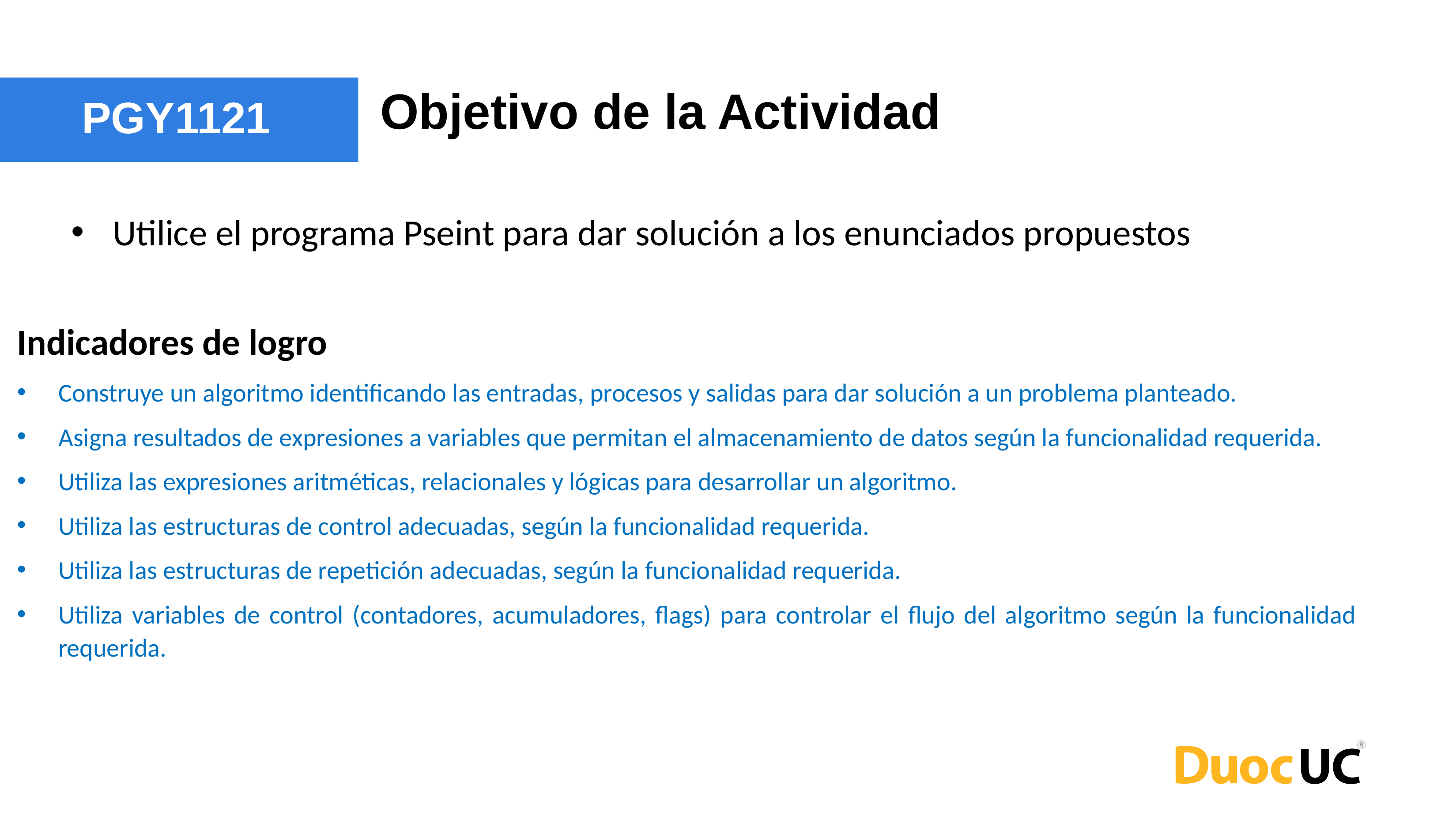

Objetivo de la Actividad
PGY1121
Utilice el programa Pseint para dar solución a los enunciados propuestos
Indicadores de logro
Construye un algoritmo identificando las entradas, procesos y salidas para dar solución a un problema planteado.
Asigna resultados de expresiones a variables que permitan el almacenamiento de datos según la funcionalidad requerida.
Utiliza las expresiones aritméticas, relacionales y lógicas para desarrollar un algoritmo.
Utiliza las estructuras de control adecuadas, según la funcionalidad requerida.
Utiliza las estructuras de repetición adecuadas, según la funcionalidad requerida.
Utiliza variables de control (contadores, acumuladores, flags) para controlar el flujo del algoritmo según la funcionalidad requerida.